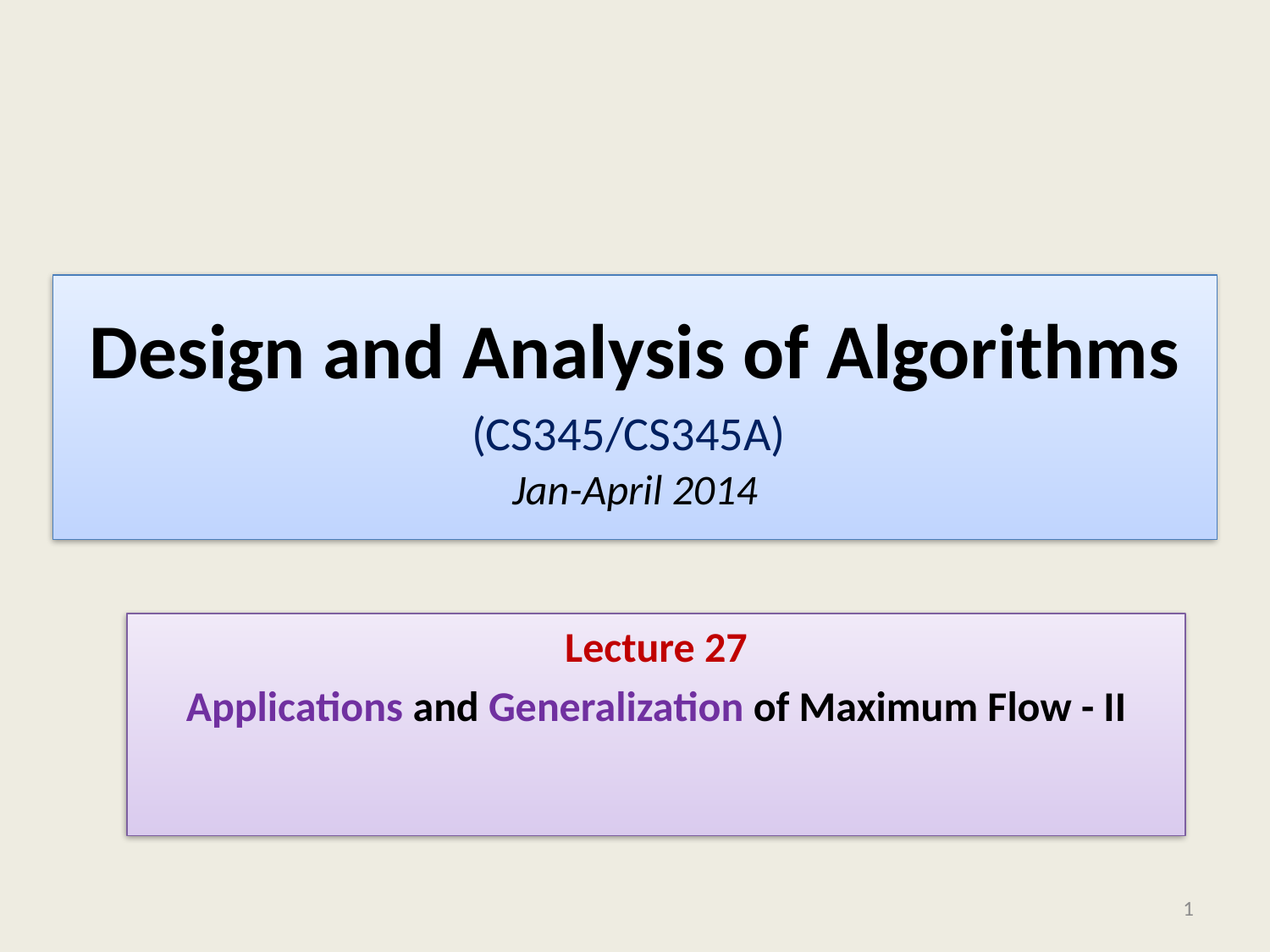

# Design and Analysis of Algorithms (CS345/CS345A) Jan-April 2014
Lecture 27
Applications and Generalization of Maximum Flow - II
1